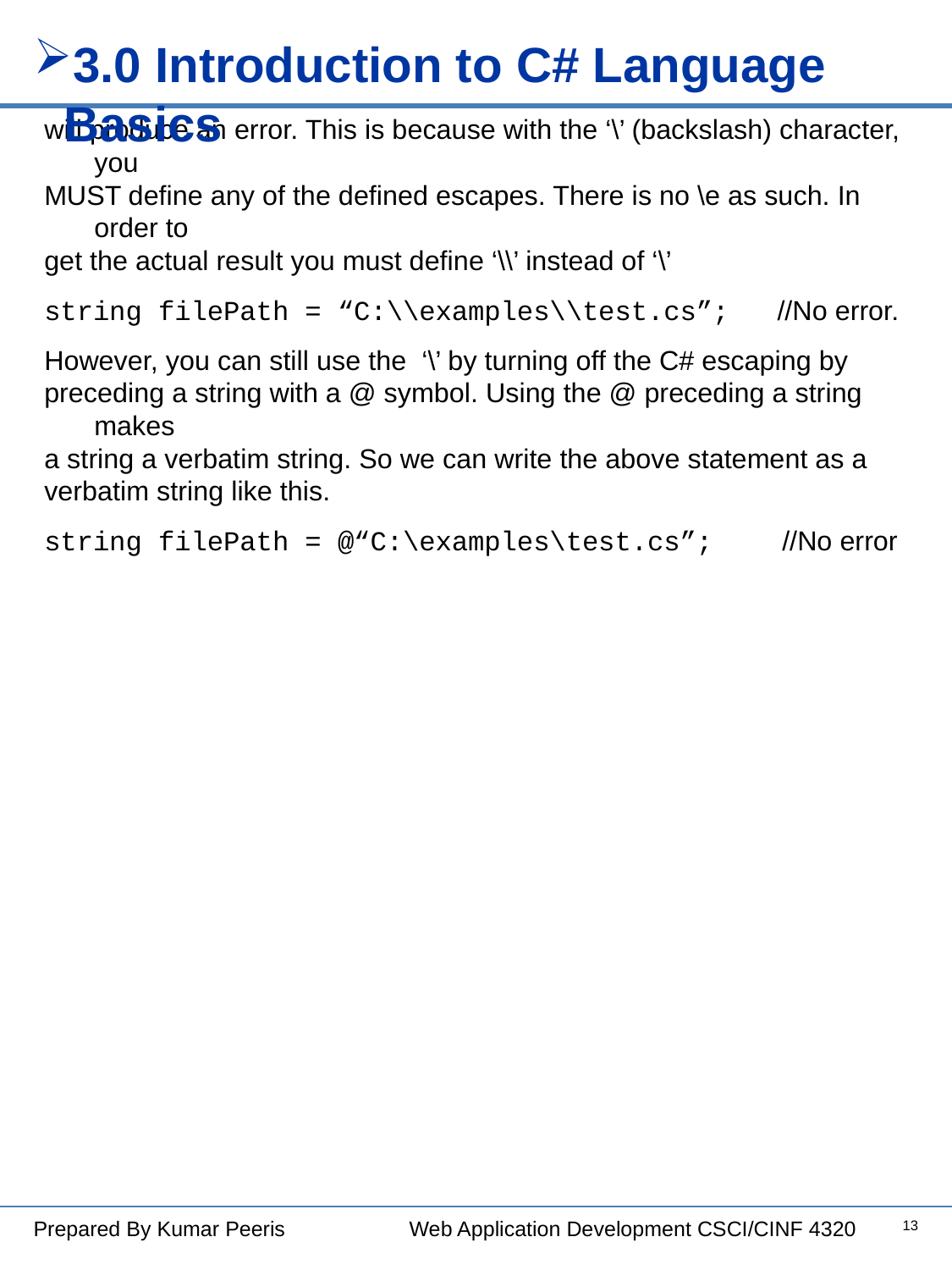

3.0 Introduction to C# Language Basics
will produce an error. This is because with the ‘\’ (backslash) character, you
MUST define any of the defined escapes. There is no \e as such. In order to
get the actual result you must define ‘\\’ instead of ‘\’

string filePath = “C:\\examples\\test.cs”;   //No error.

However, you can still use the  ‘\’ by turning off the C# escaping by
preceding a string with a @ symbol. Using the @ preceding a string makes
a string a verbatim string. So we can write the above statement as a
verbatim string like this.

string filePath = @“C:\examples\test.cs”;	       //No error
13
Prepared By Kumar Peeris                     Web Application Development CSCI/CINF 4320